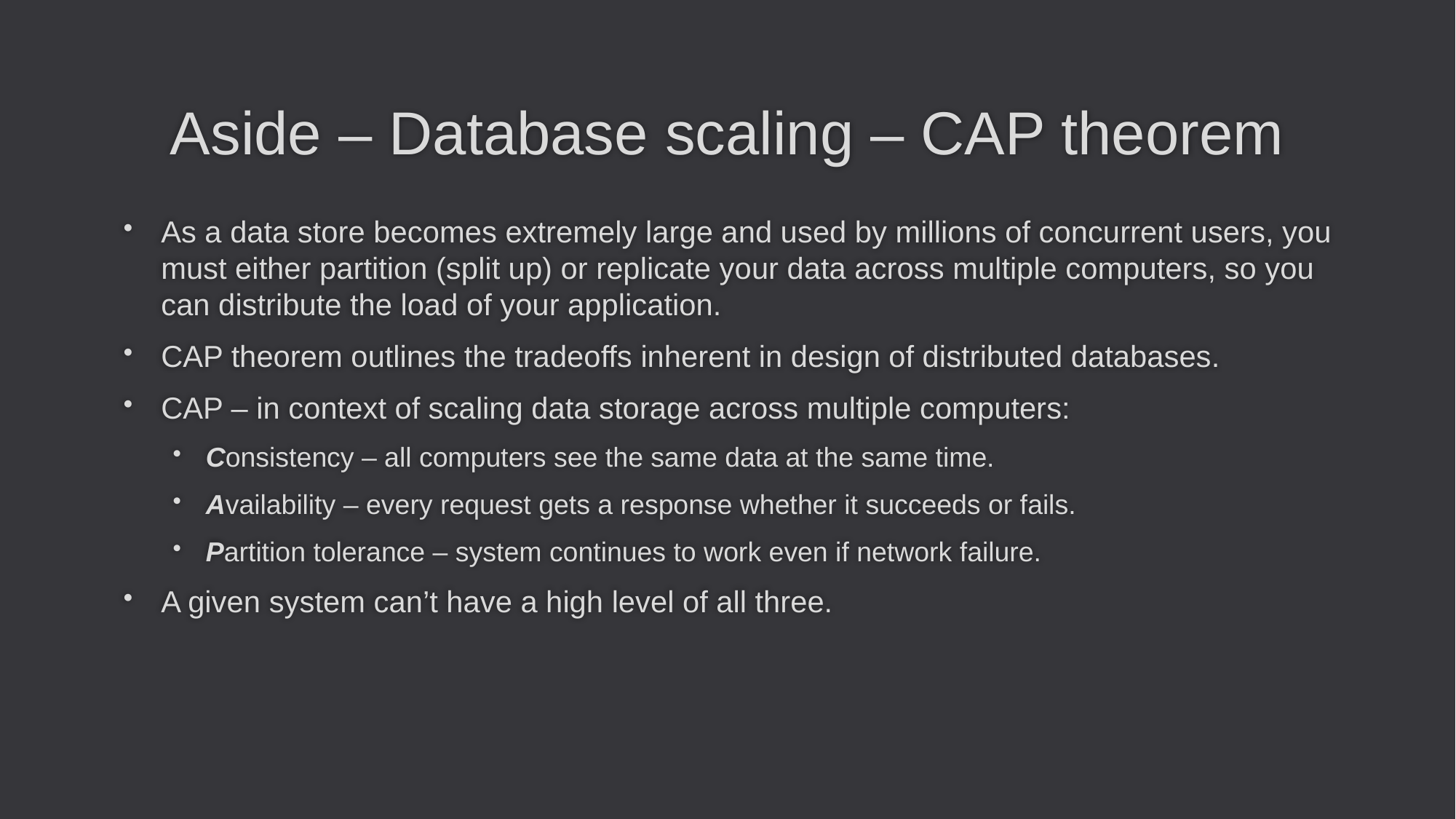

# Aside – Database scaling – CAP theorem
As a data store becomes extremely large and used by millions of concurrent users, you must either partition (split up) or replicate your data across multiple computers, so you can distribute the load of your application.
CAP theorem outlines the tradeoffs inherent in design of distributed databases.
CAP – in context of scaling data storage across multiple computers:
Consistency – all computers see the same data at the same time.
Availability – every request gets a response whether it succeeds or fails.
Partition tolerance – system continues to work even if network failure.
A given system can’t have a high level of all three.